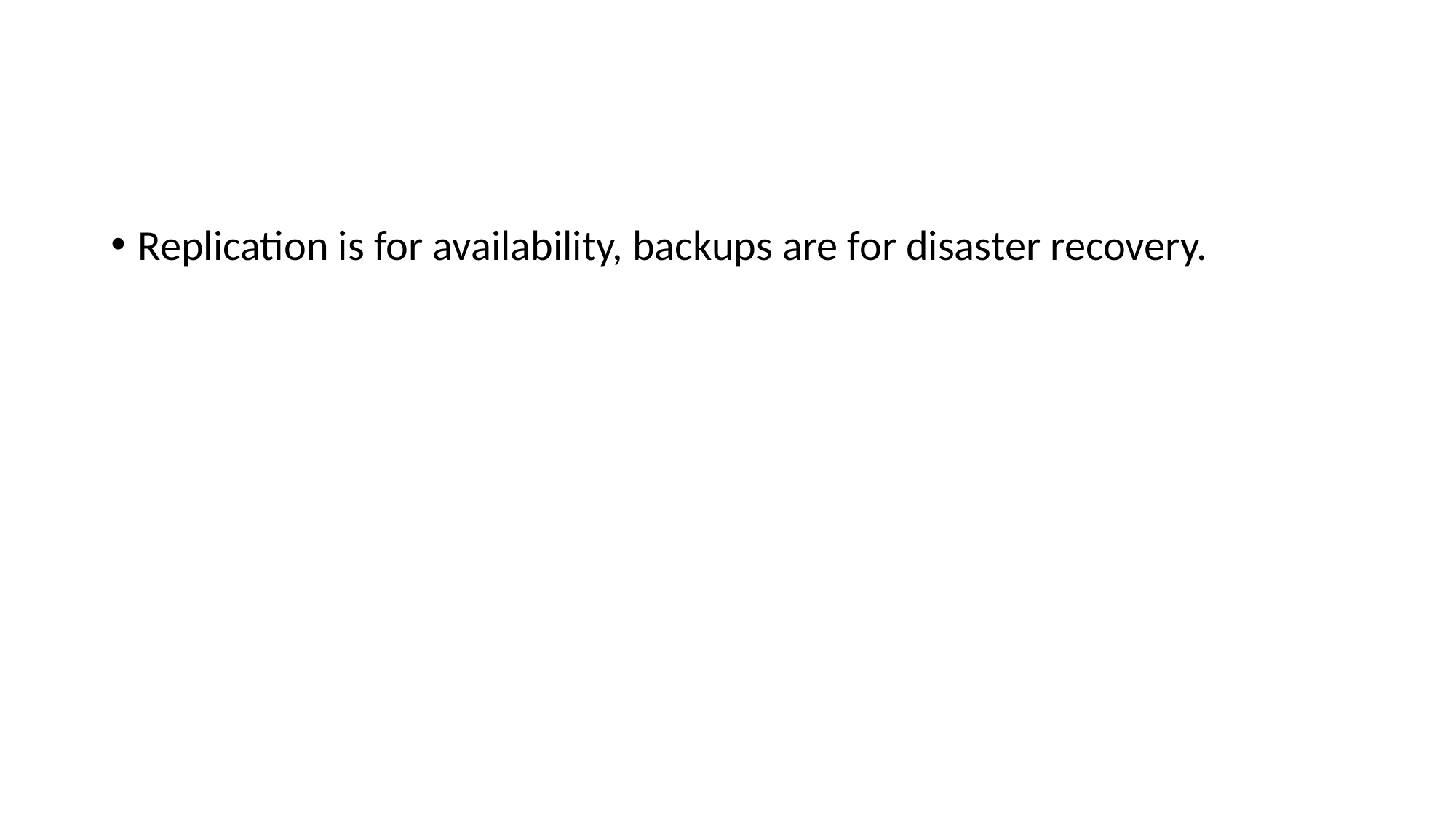

#
Replication is for availability, backups are for disaster recovery.